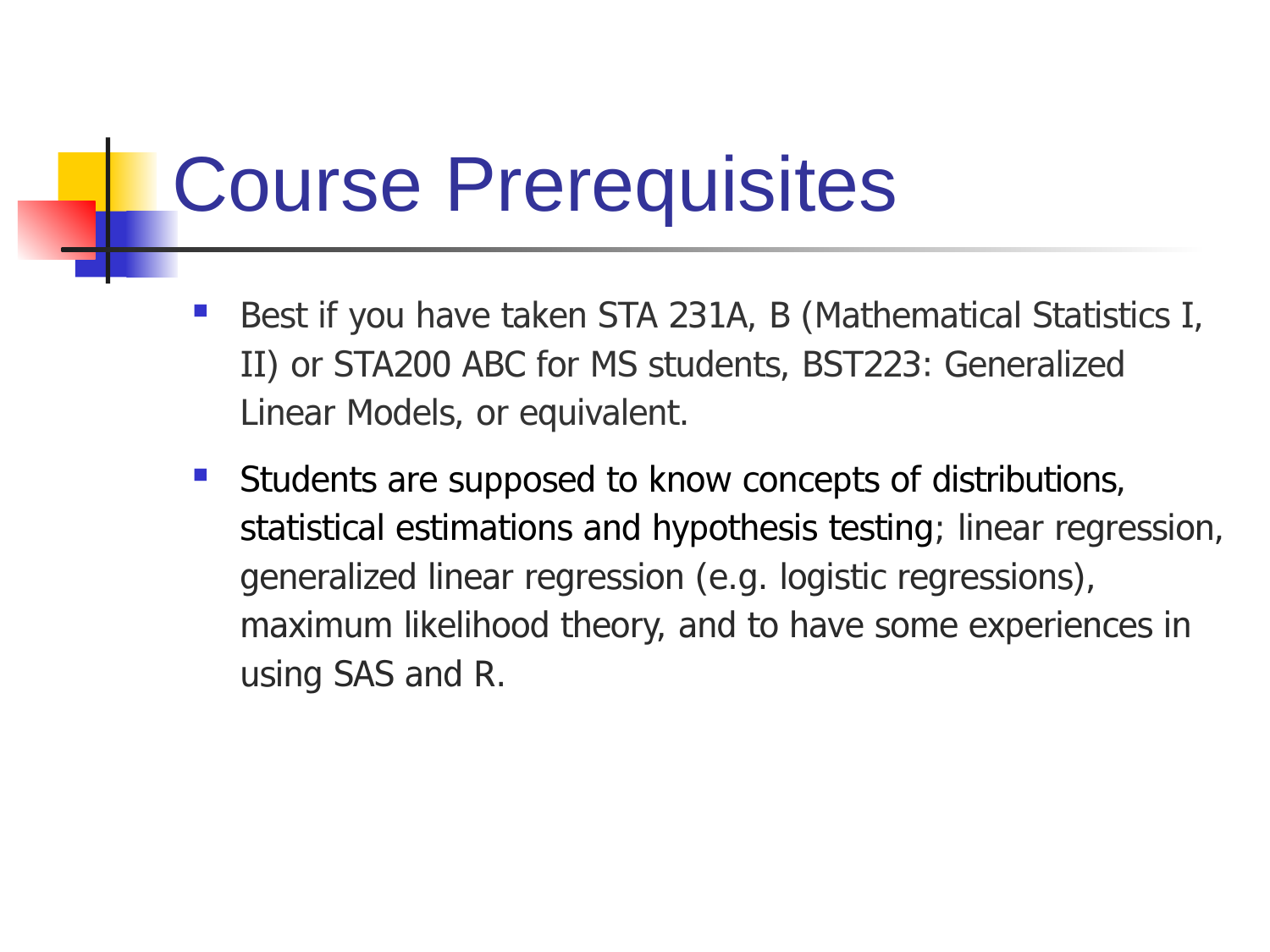

# Course Prerequisites
Best if you have taken STA 231A, B (Mathematical Statistics I, II) or STA200 ABC for MS students, BST223: Generalized Linear Models, or equivalent.
Students are supposed to know concepts of distributions, statistical estimations and hypothesis testing; linear regression, generalized linear regression (e.g. logistic regressions), maximum likelihood theory, and to have some experiences in using SAS and R.